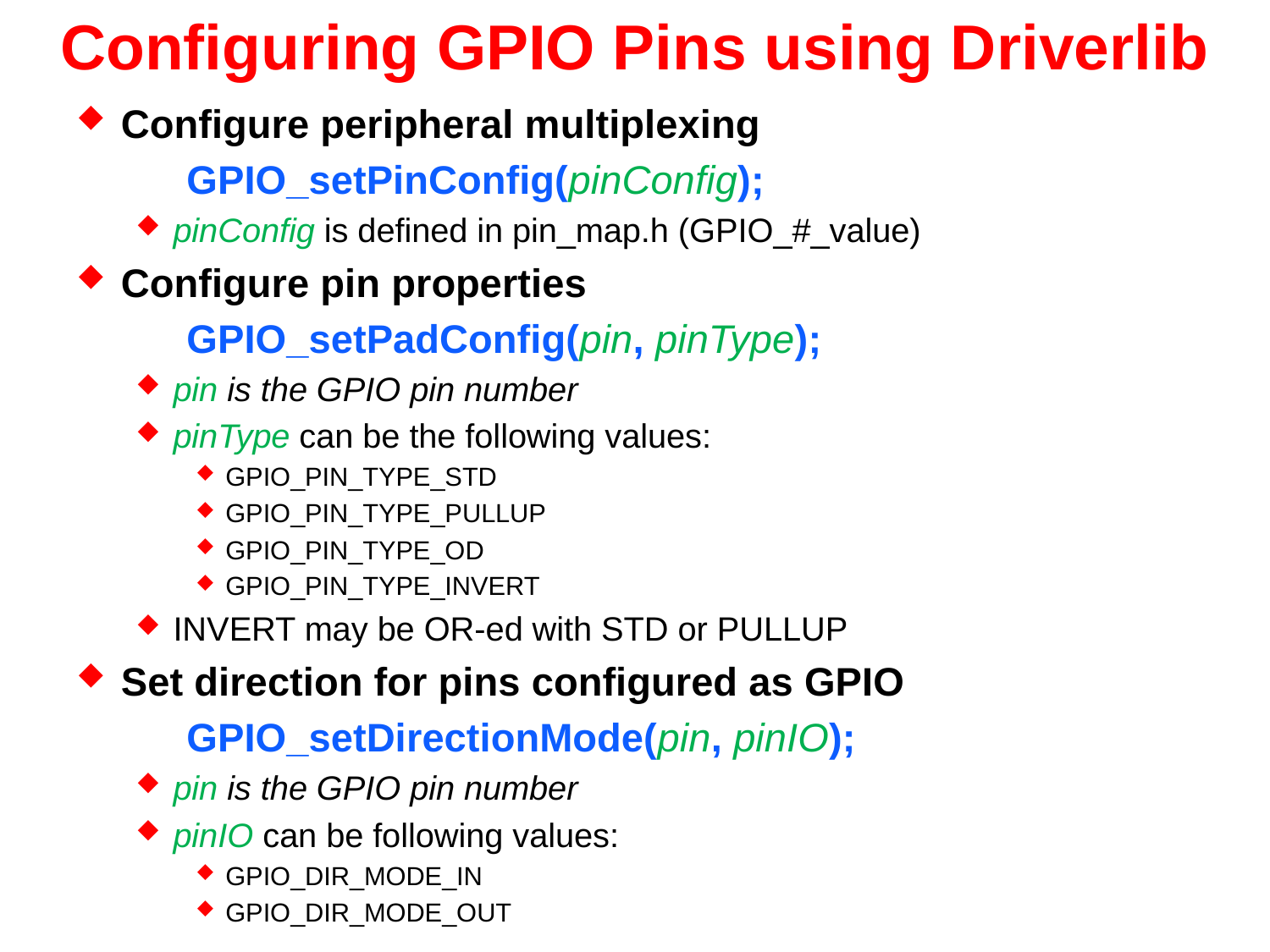

# Configuring GPIO Pins using Driverlib
Configure peripheral multiplexing
	GPIO_setPinConfig(pinConfig);
pinConfig is defined in pin_map.h (GPIO_#_value)
Configure pin properties
	GPIO_setPadConfig(pin, pinType);
pin is the GPIO pin number
pinType can be the following values:
GPIO_PIN_TYPE_STD
GPIO_PIN_TYPE_PULLUP
GPIO_PIN_TYPE_OD
GPIO_PIN_TYPE_INVERT
INVERT may be OR-ed with STD or PULLUP
Set direction for pins configured as GPIO
	GPIO_setDirectionMode(pin, pinIO);
pin is the GPIO pin number
pinIO can be following values:
GPIO_DIR_MODE_IN
GPIO_DIR_MODE_OUT